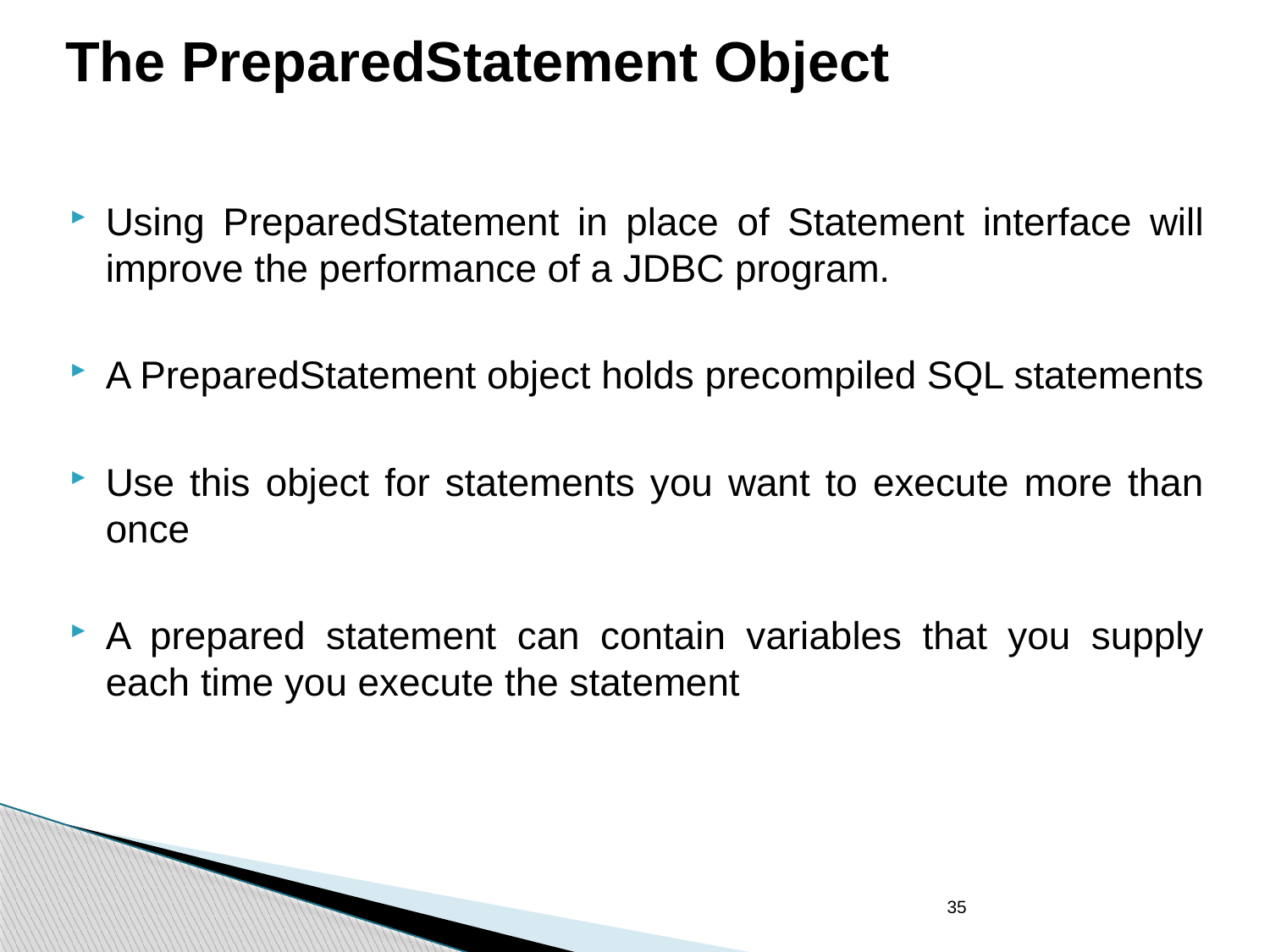

# The PreparedStatement Object
Using PreparedStatement in place of Statement interface will improve the performance of a JDBC program.

A PreparedStatement object holds precompiled SQL statements

Use this object for statements you want to execute more than once

A prepared statement can contain variables that you supply each time you execute the statement
35